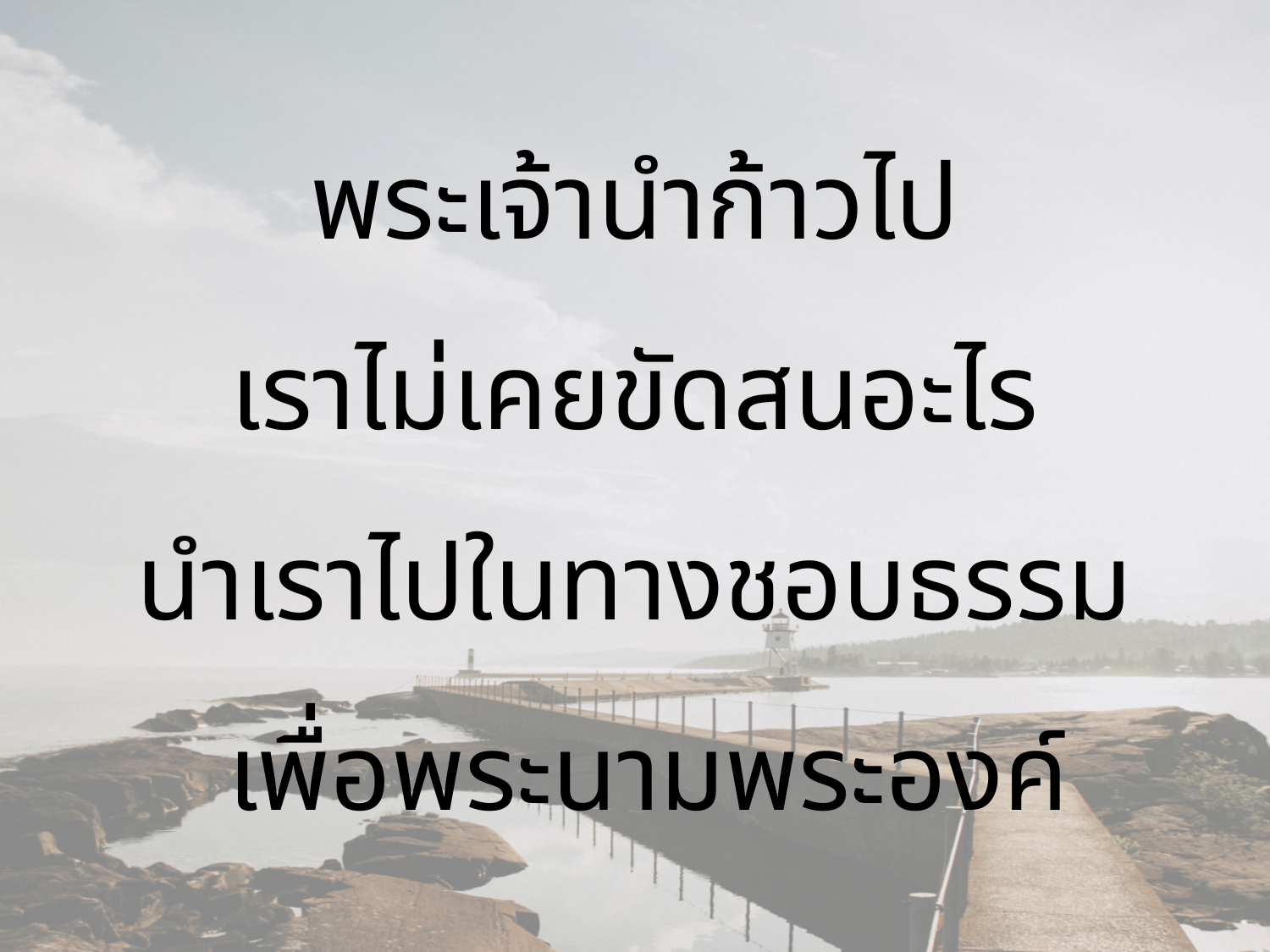

พระเจ้านำก้าวไป
เราไม่เคยขัดสนอะไร
นำเราไปในทางชอบธรรม
 เพื่อพระนามพระองค์